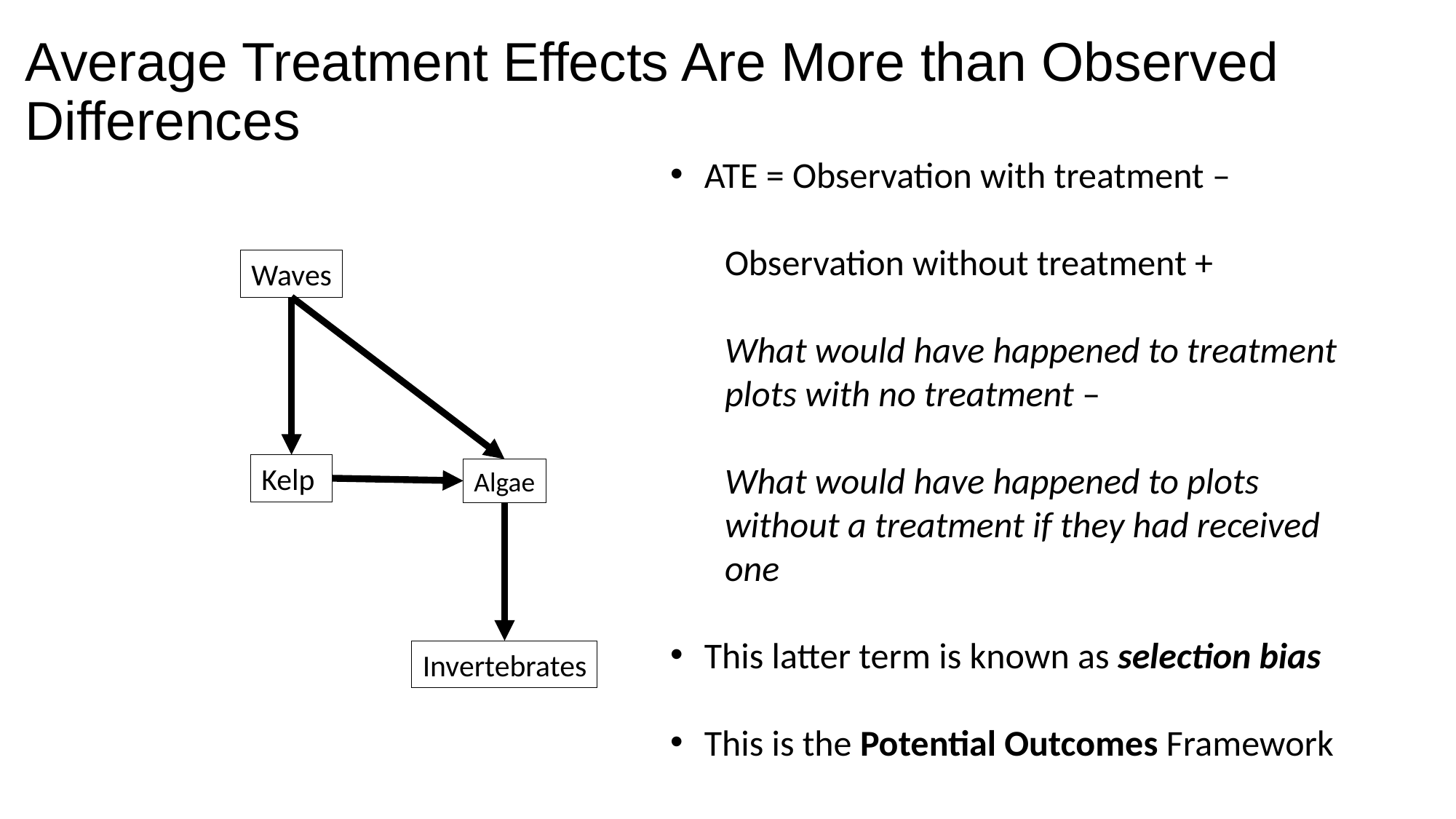

# Average Treatment Effects Are More than Observed Differences
ATE = Observation with treatment –

Observation without treatment +

What would have happened to treatment plots with no treatment –

What would have happened to plots without a treatment if they had received one

This latter term is known as selection bias

This is the Potential Outcomes Framework
Waves
Kelp
Algae
Invertebrates